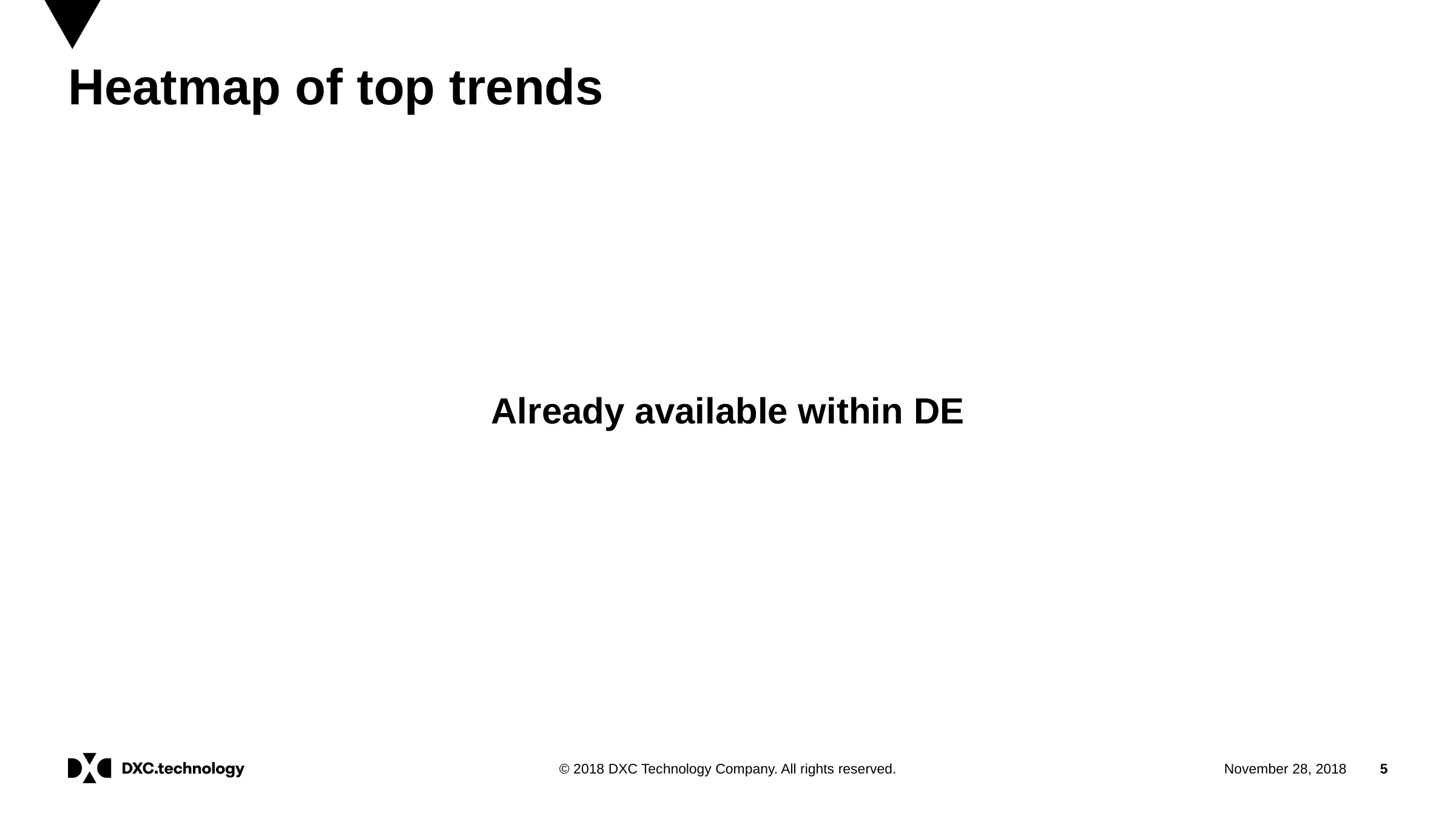

# Heatmap of top trends
Already available within DE